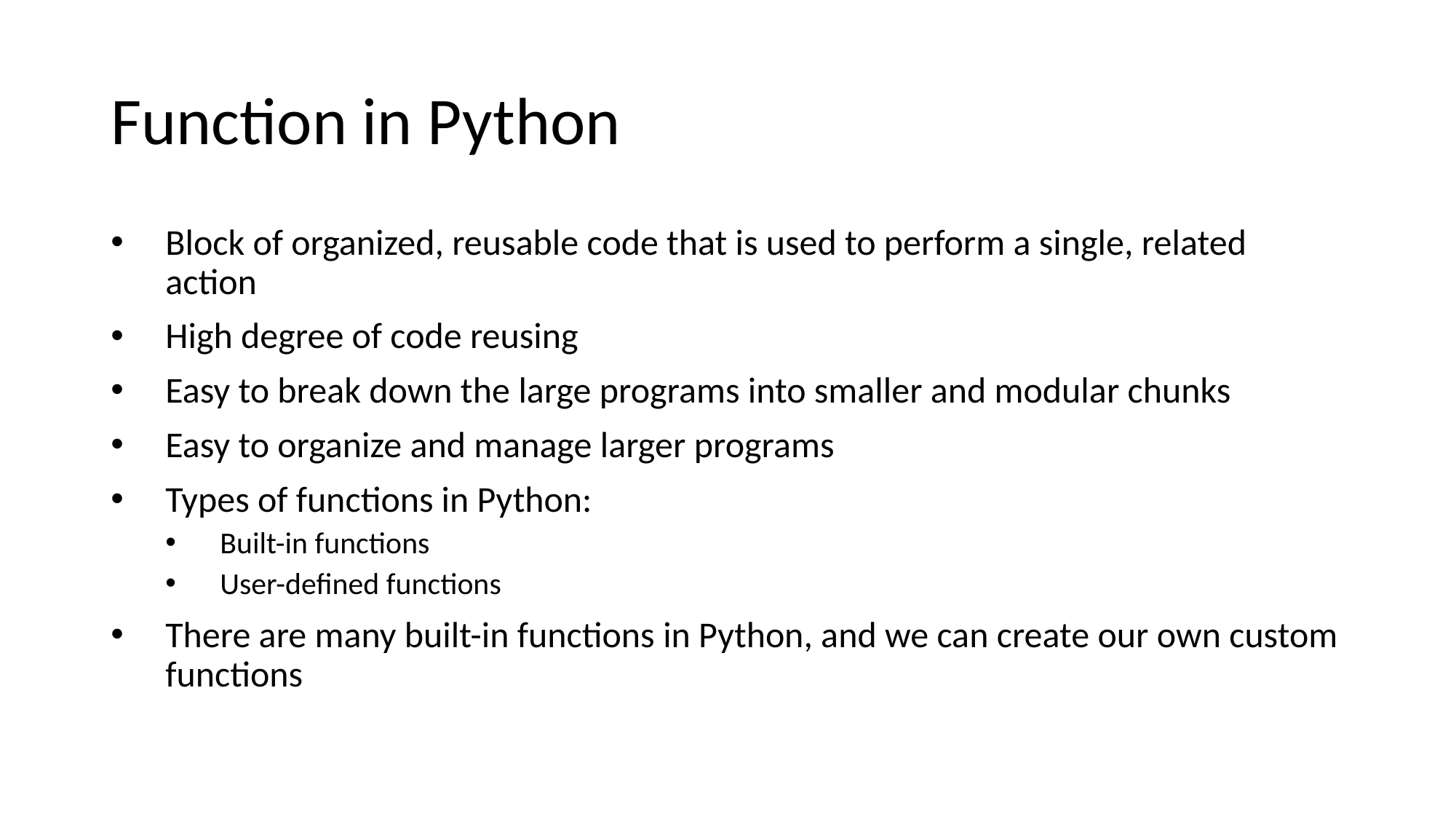

# Function in Python
Block of organized, reusable code that is used to perform a single, related action
High degree of code reusing
Easy to break down the large programs into smaller and modular chunks
Easy to organize and manage larger programs
Types of functions in Python:
Built-in functions
User-defined functions
There are many built-in functions in Python, and we can create our own custom functions